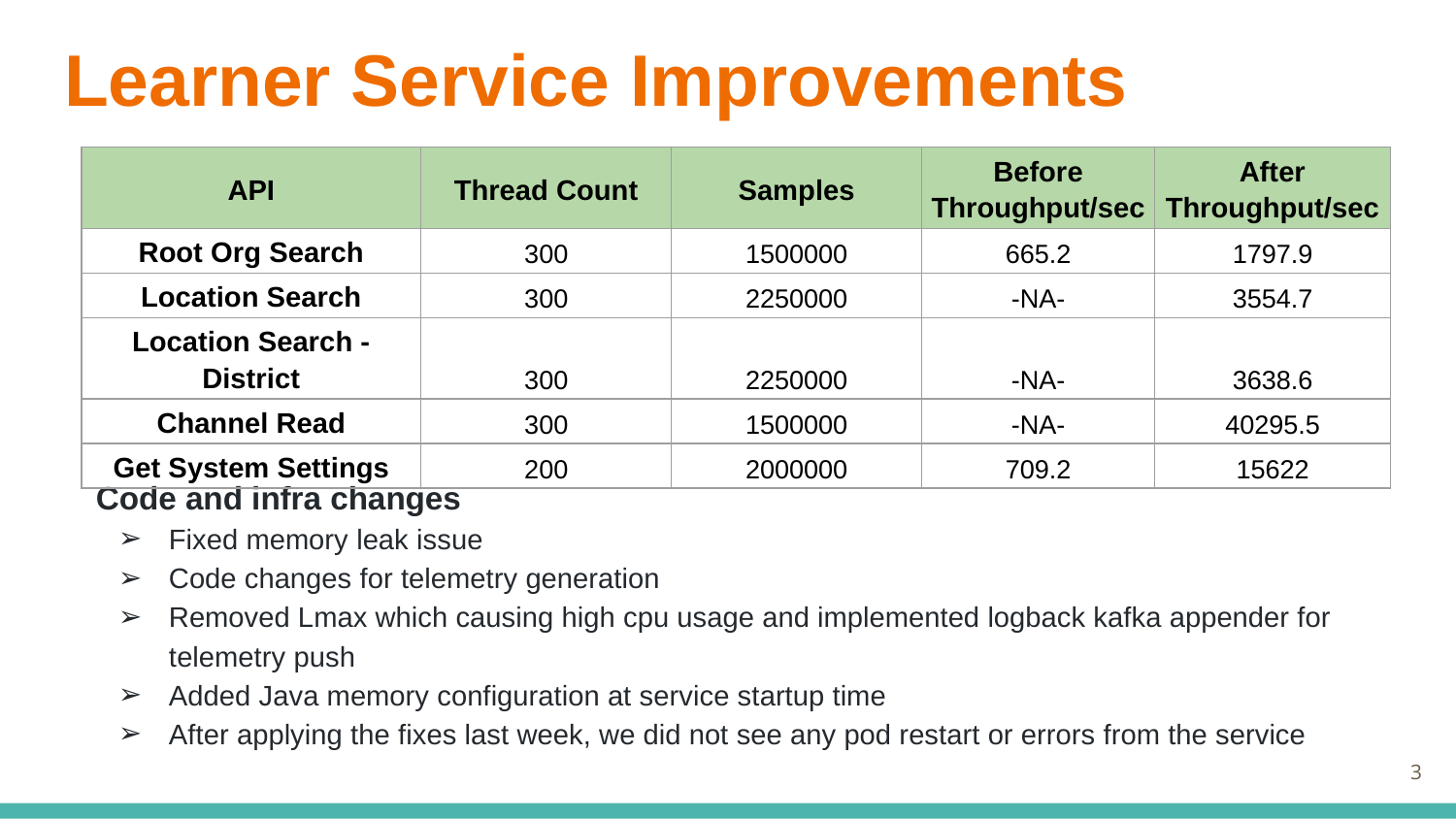

# Learner Service Improvements
| API | Thread Count | Samples | Before Throughput/sec | After Throughput/sec |
| --- | --- | --- | --- | --- |
| Root Org Search | 300 | 1500000 | 665.2 | 1797.9 |
| Location Search | 300 | 2250000 | -NA- | 3554.7 |
| Location Search -District | 300 | 2250000 | -NA- | 3638.6 |
| Channel Read | 300 | 1500000 | -NA- | 40295.5 |
| Get System Settings | 200 | 2000000 | 709.2 | 15622 |
Code and infra changes
Fixed memory leak issue
Code changes for telemetry generation
Removed Lmax which causing high cpu usage and implemented logback kafka appender for telemetry push
Added Java memory configuration at service startup time
After applying the fixes last week, we did not see any pod restart or errors from the service

3